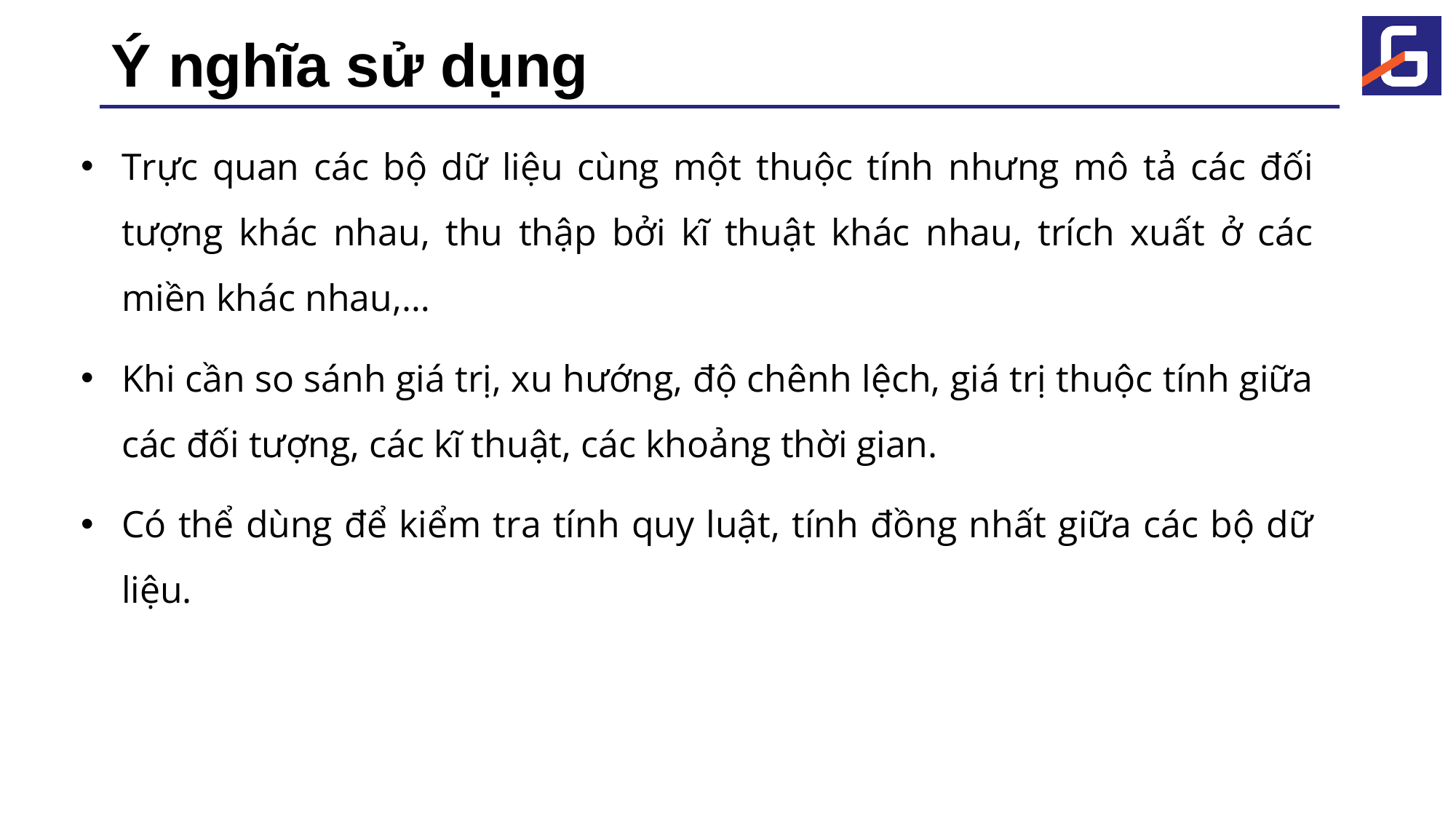

# Ý nghĩa sử dụng
Trực quan các bộ dữ liệu cùng một thuộc tính nhưng mô tả các đối tượng khác nhau, thu thập bởi kĩ thuật khác nhau, trích xuất ở các miền khác nhau,…
Khi cần so sánh giá trị, xu hướng, độ chênh lệch, giá trị thuộc tính giữa các đối tượng, các kĩ thuật, các khoảng thời gian.
Có thể dùng để kiểm tra tính quy luật, tính đồng nhất giữa các bộ dữ liệu.